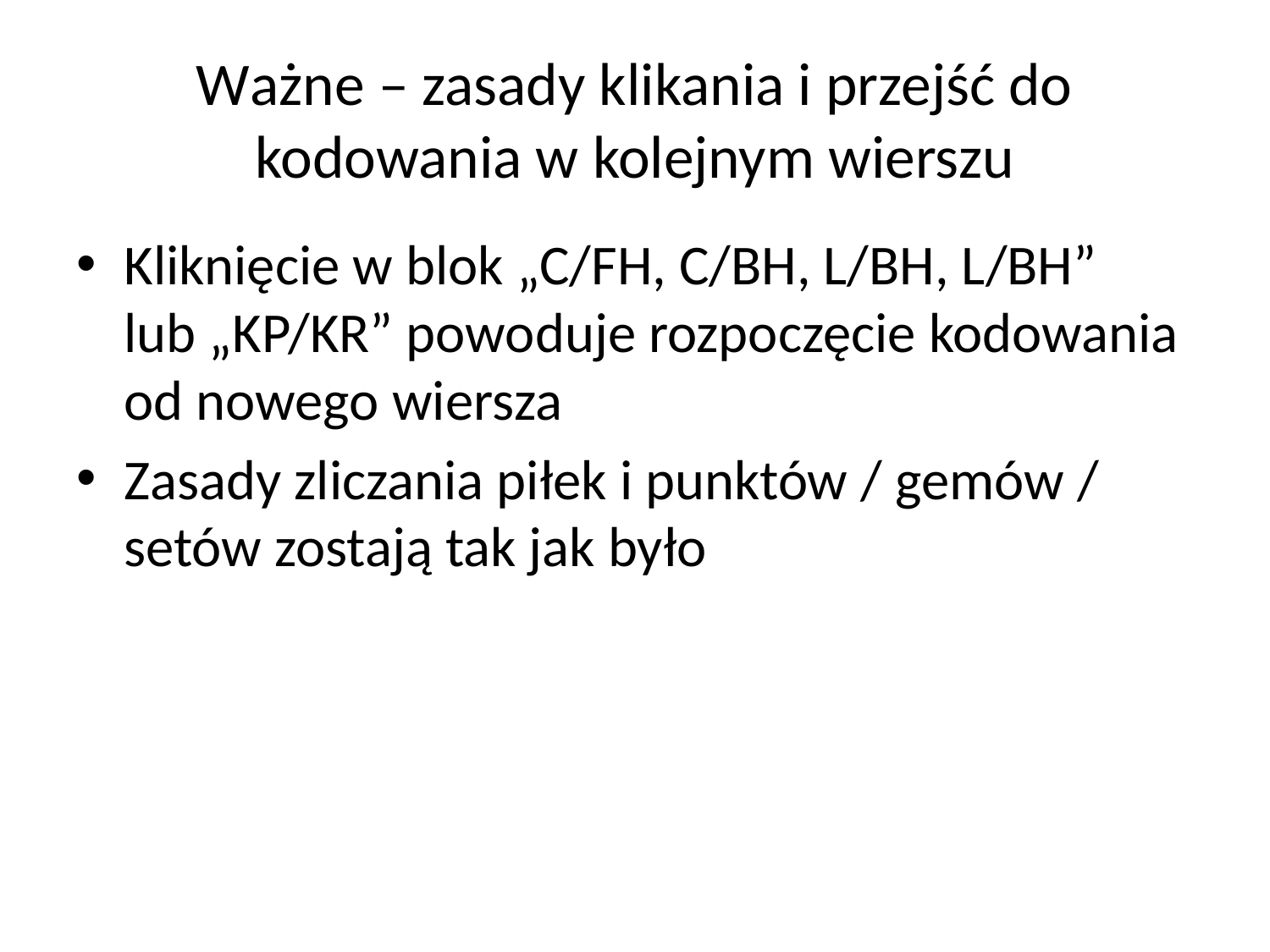

# Ważne – zasady klikania i przejść do kodowania w kolejnym wierszu
Kliknięcie w blok „C/FH, C/BH, L/BH, L/BH”  lub „KP/KR” powoduje rozpoczęcie kodowania od nowego wiersza
Zasady zliczania piłek i punktów / gemów / setów zostają tak jak było